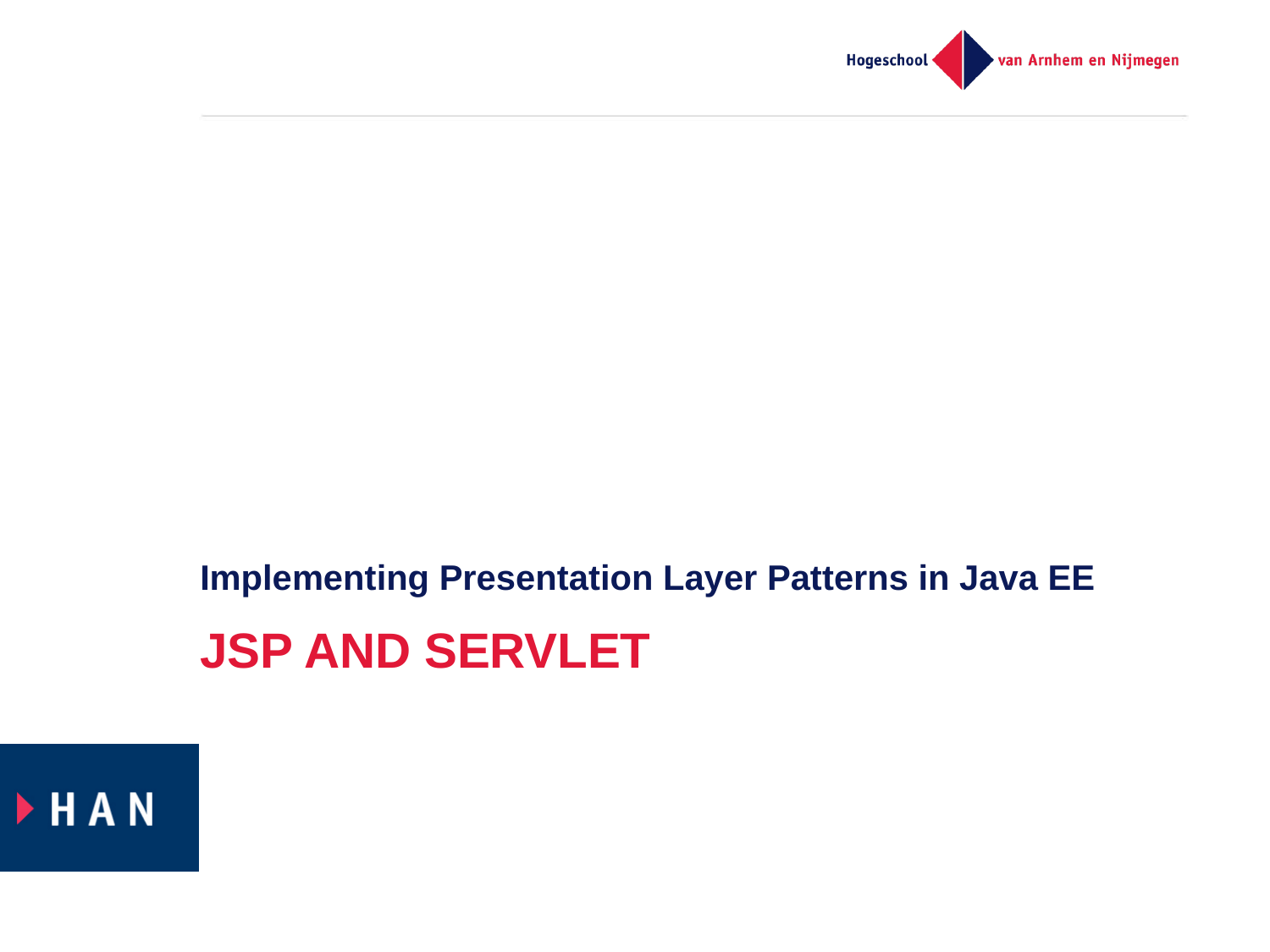

Implementing Presentation Layer Patterns in Java EE
# JSP and Servlet